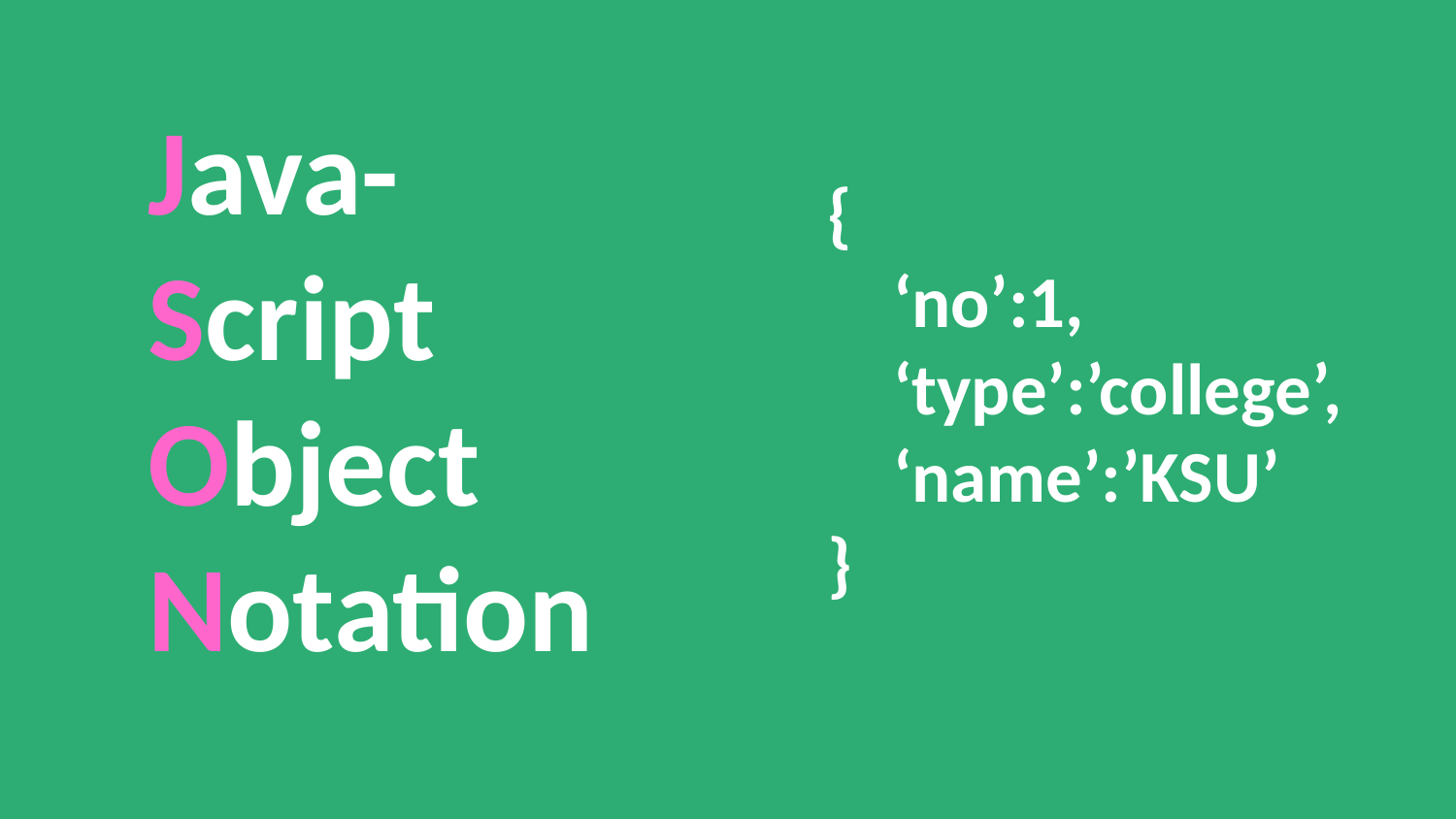

# Java- Script Object Notation
{
    ‘no’:1,
    ‘type’:’college’,
    ‘name’:’KSU’
}